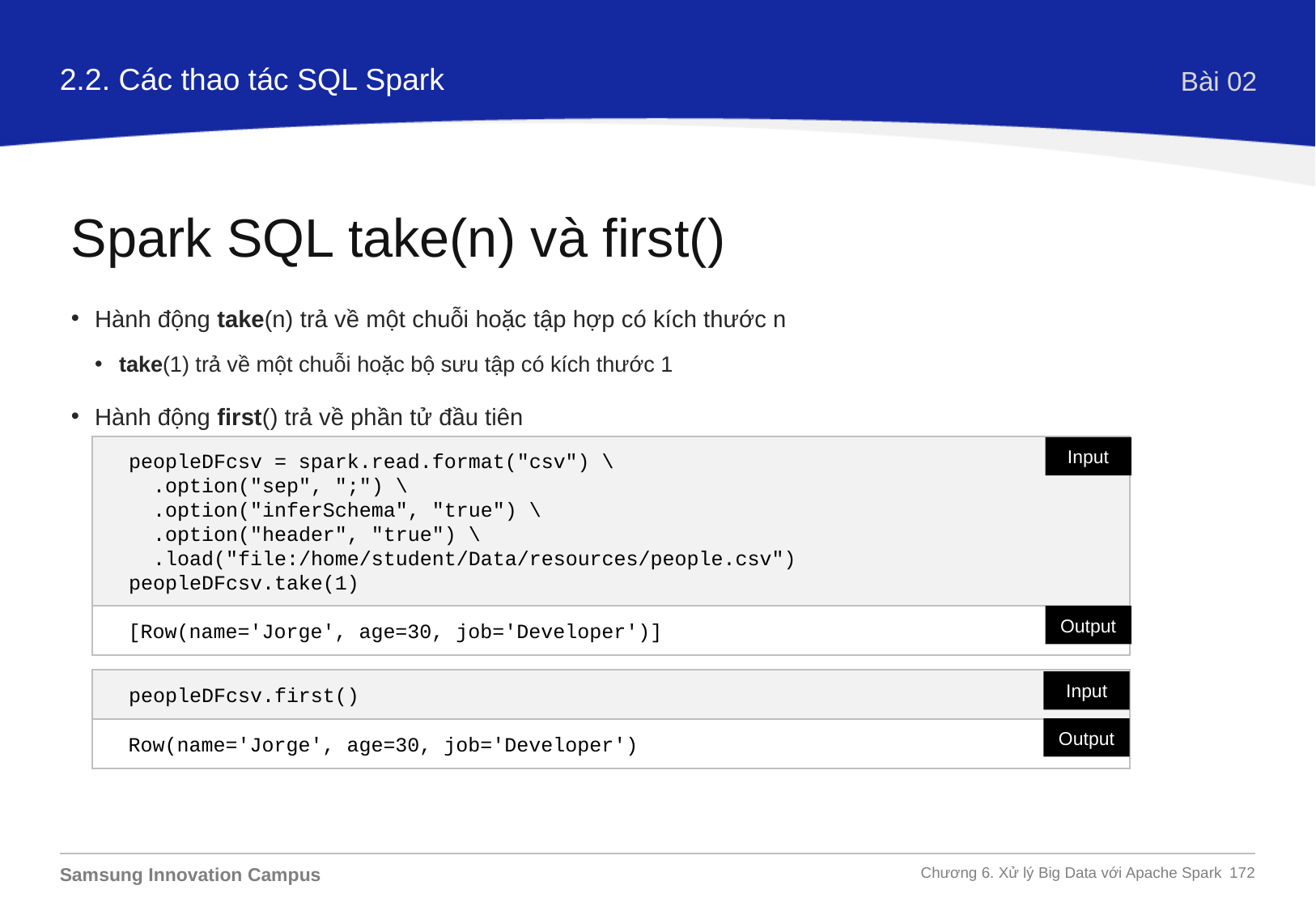

2.2. Các thao tác SQL Spark
Bài 02
Spark SQL take(n) và first()
Hành động take(n) trả về một chuỗi hoặc tập hợp có kích thước n
take(1) trả về một chuỗi hoặc bộ sưu tập có kích thước 1
Hành động first() trả về phần tử đầu tiên
peopleDFcsv = spark.read.format("csv") \
  .option("sep", ";") \
  .option("inferSchema", "true") \
  .option("header", "true") \
  .load("file:/home/student/Data/resources/people.csv")
peopleDFcsv.take(1)
[Row(name='Jorge', age=30, job='Developer')]
Input
Output
peopleDFcsv.first()
Input
Output
Row(name='Jorge', age=30, job='Developer')